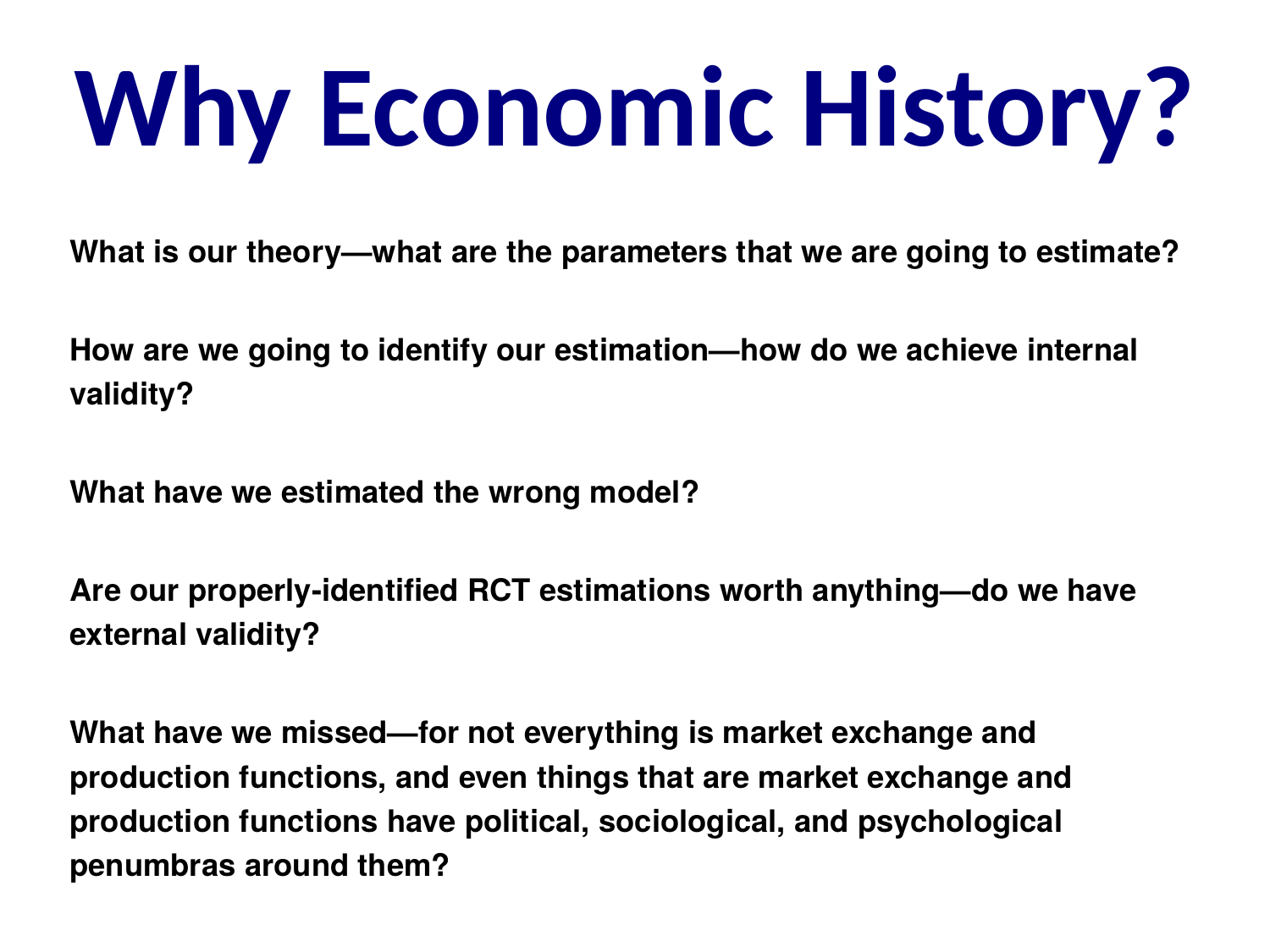

Why Economic History?
What is our theory—what are the parameters that we are going to estimate?

How are we going to identify our estimation—how do we achieve internal validity?

What have we estimated the wrong model?

Are our properly-identified RCT estimations worth anything—do we have external validity?

What have we missed—for not everything is market exchange and production functions, and even things that are market exchange and production functions have political, sociological, and psychological penumbras around them?
2